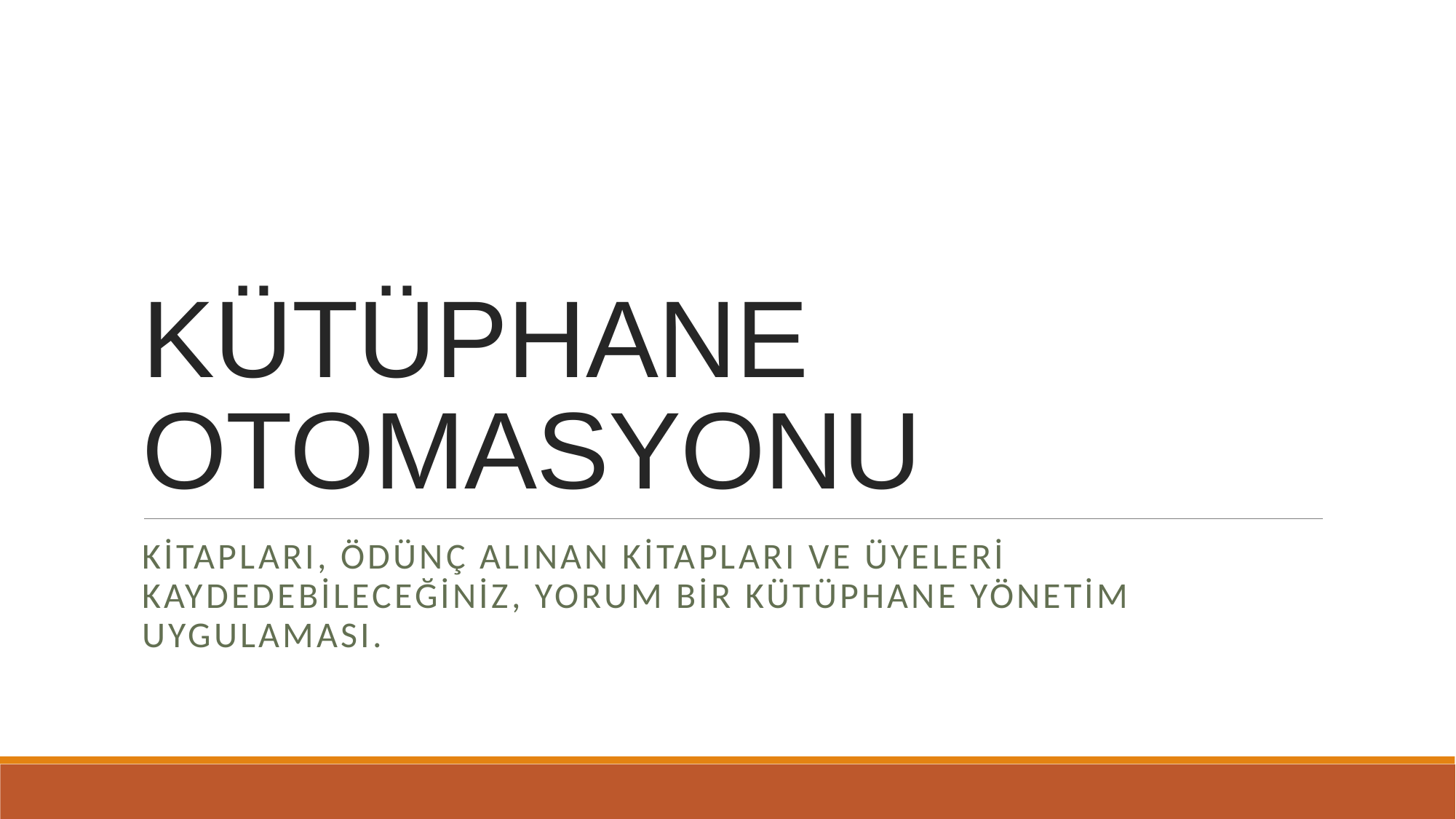

# KÜTÜPHANE OTOMASYONU
Kitapları, ödünç alınan kitapları ve üyeleri kaydedebileceğiniz, YORUM bir kütüphane yönetim uygulaması.